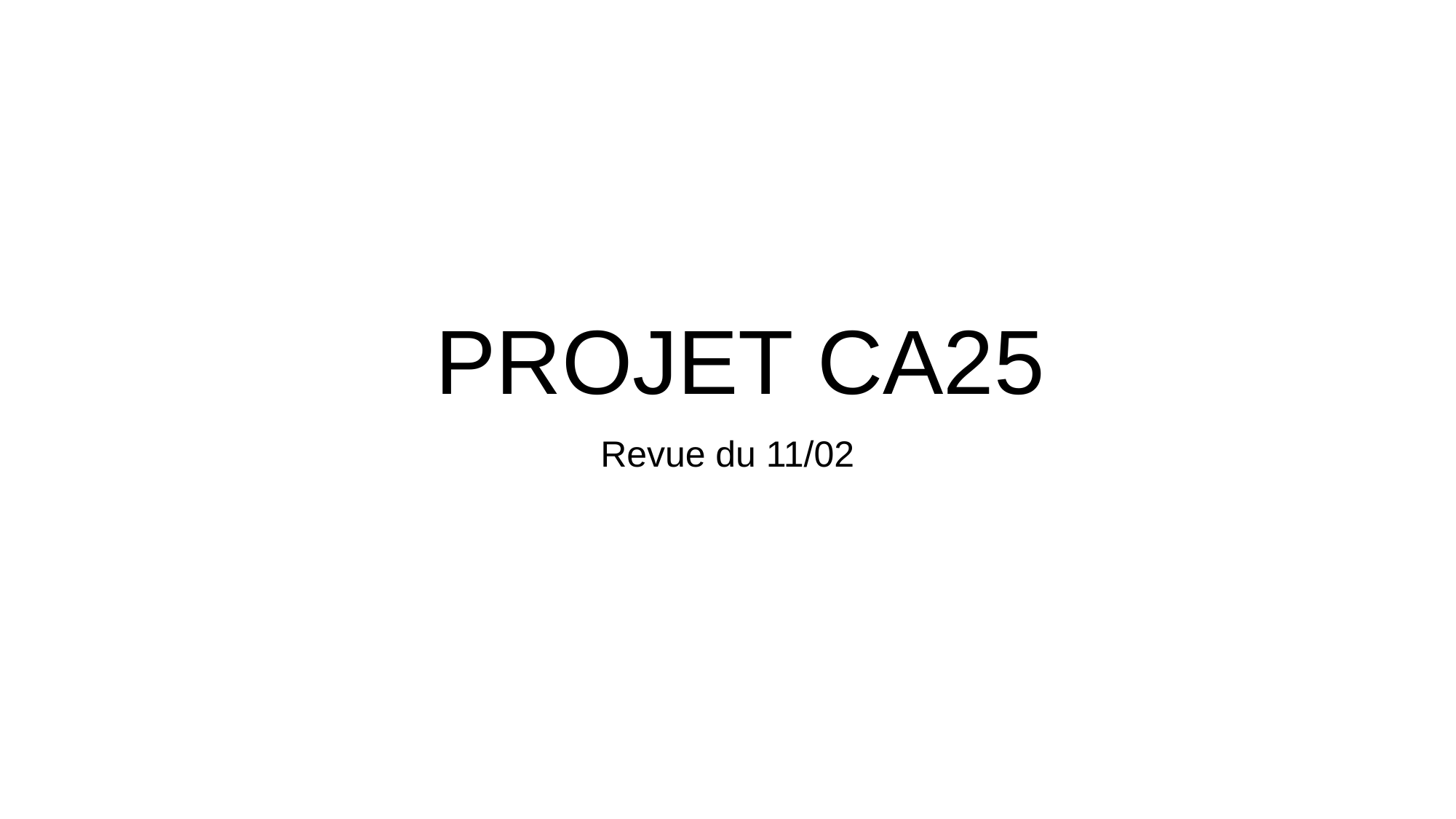

# PROJET CA25
Revue du 11/02
1